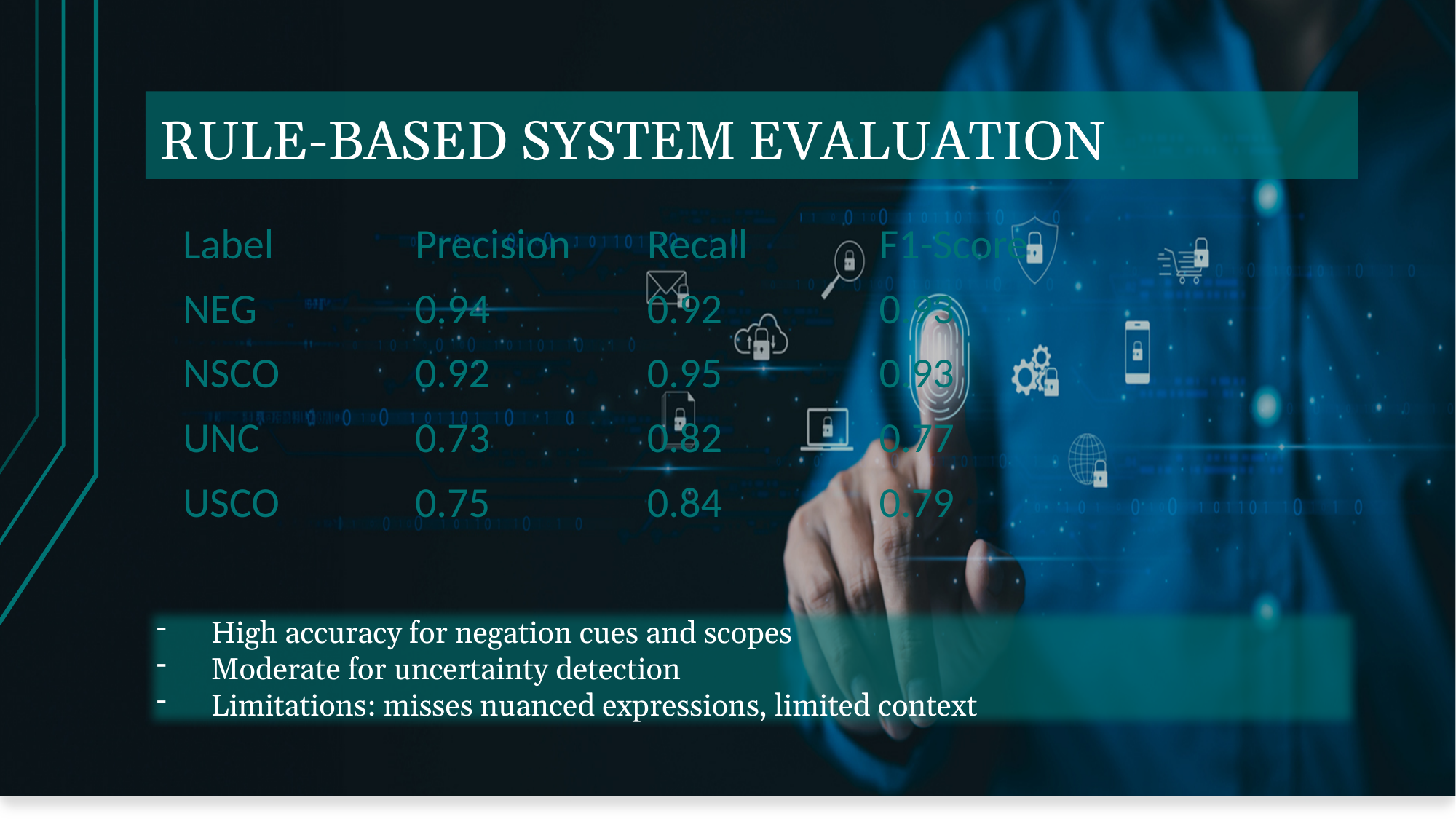

# RULE-BASED SYSTEM EVALUATION
| Label | Precision | Recall | F1-Score |
| --- | --- | --- | --- |
| NEG | 0.94 | 0.92 | 0.93 |
| NSCO | 0.92 | 0.95 | 0.93 |
| UNC | 0.73 | 0.82 | 0.77 |
| USCO | 0.75 | 0.84 | 0.79 |
High accuracy for negation cues and scopes
Moderate for uncertainty detection
Limitations: misses nuanced expressions, limited context